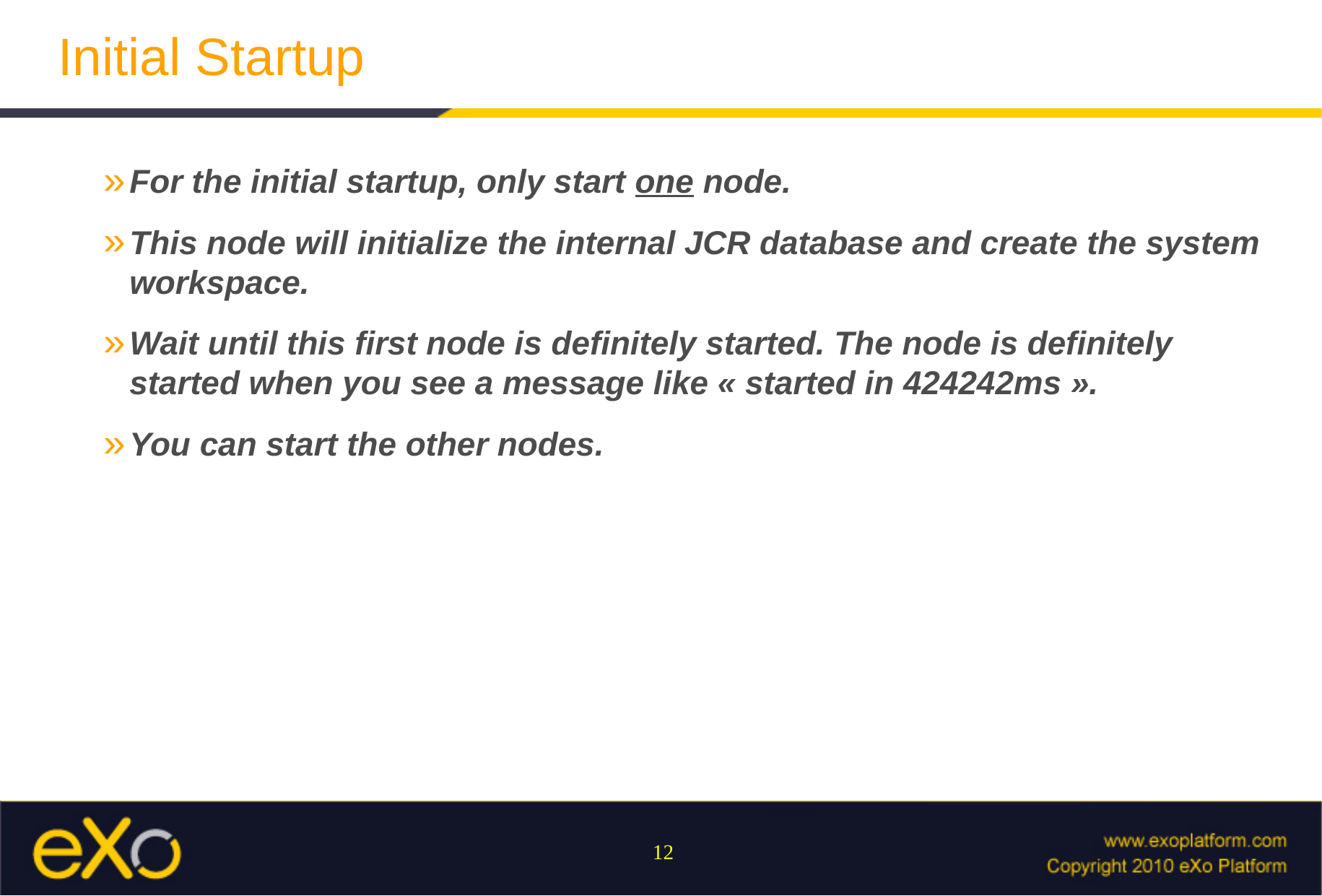

# Initial Startup
For the initial startup, only start one node.
This node will initialize the internal JCR database and create the system workspace.
Wait until this first node is definitely started. The node is definitely started when you see a message like « started in 424242ms ».
You can start the other nodes.